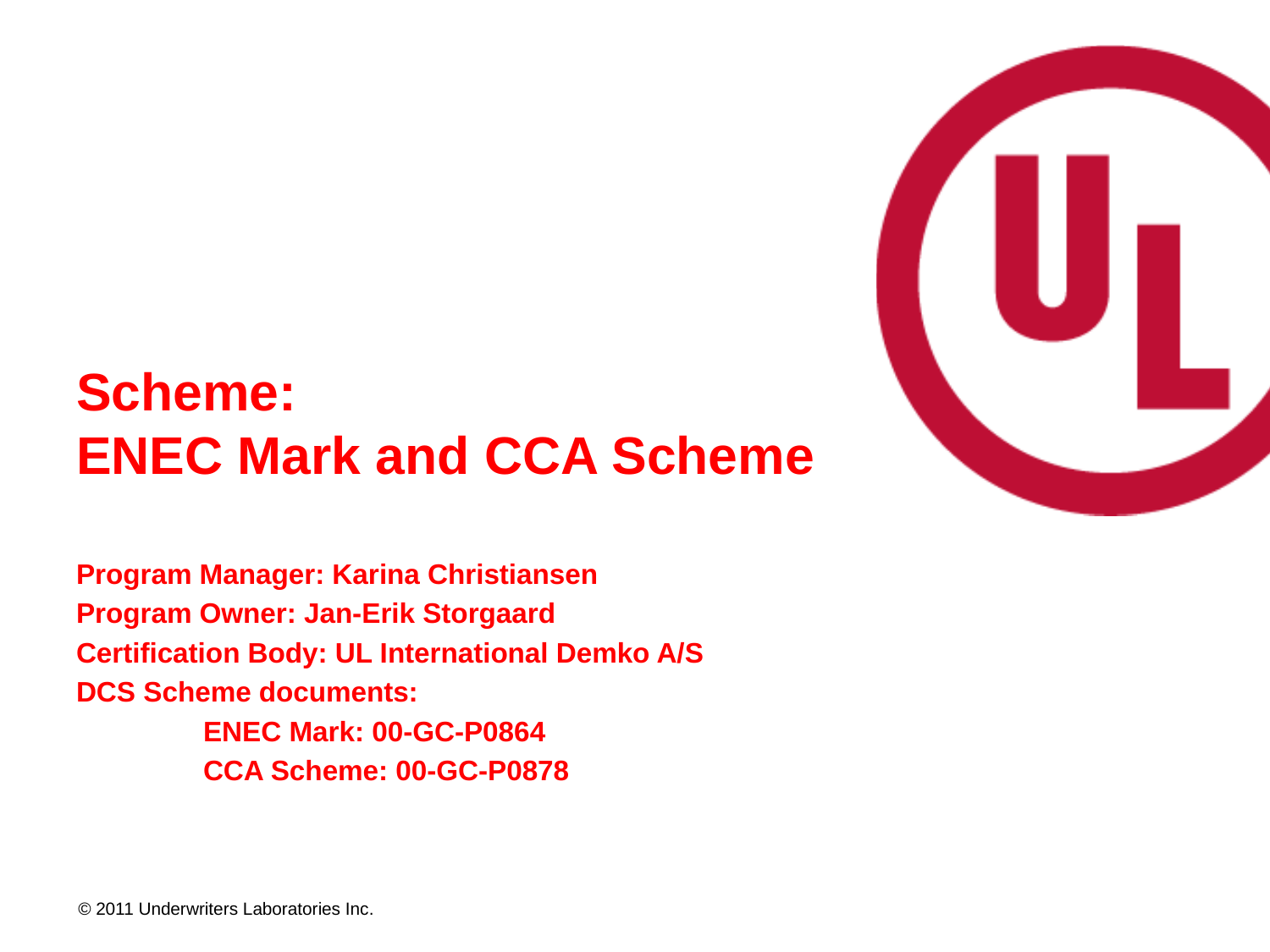

# Scheme: ENEC Mark and CCA Scheme
Program Manager: Karina Christiansen
Program Owner: Jan-Erik Storgaard
Certification Body: UL International Demko A/S
DCS Scheme documents:
	ENEC Mark: 00-GC-P0864
	CCA Scheme: 00-GC-P0878